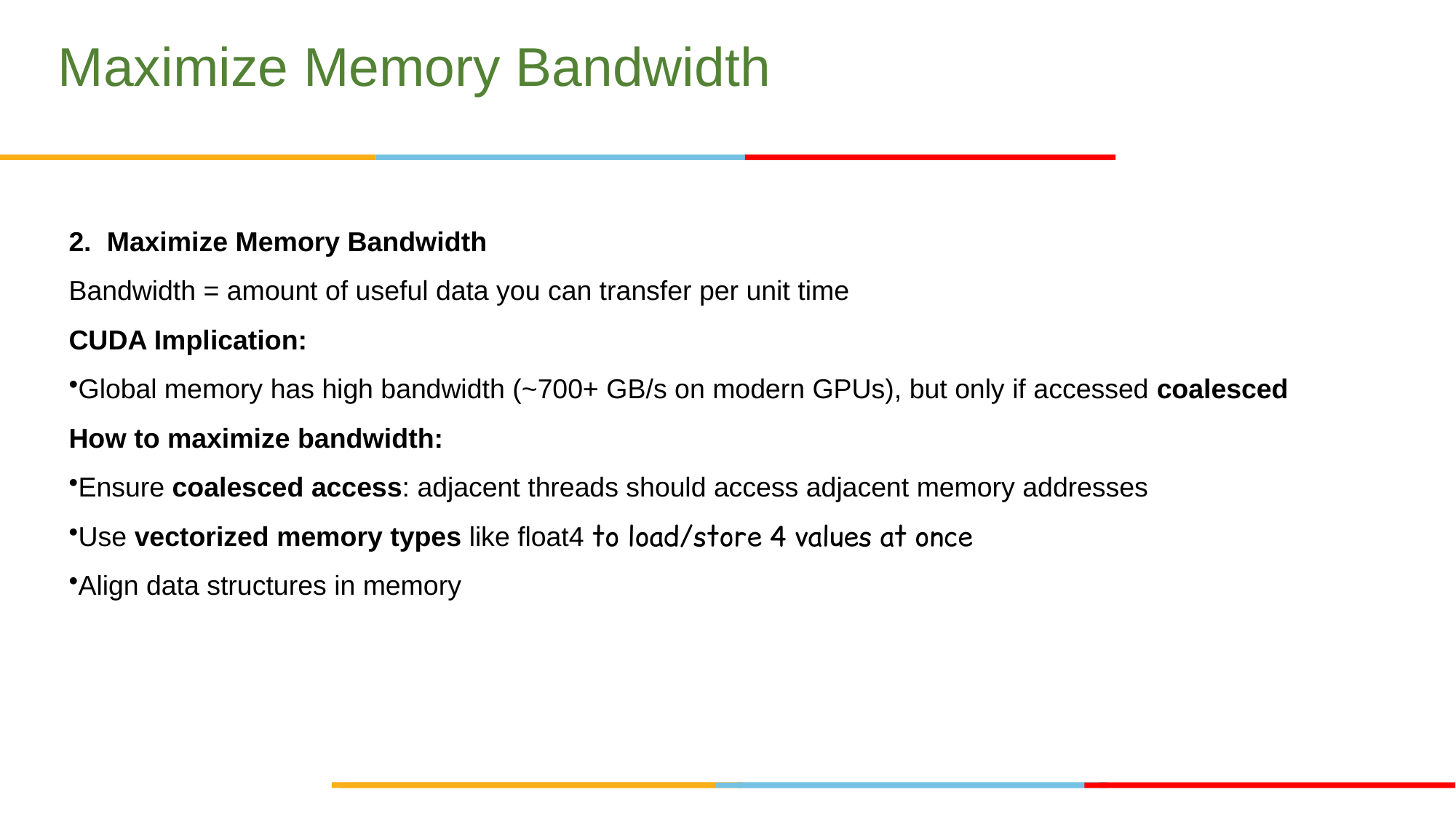

# Maximize Memory Bandwidth
2.  Maximize Memory Bandwidth
Bandwidth = amount of useful data you can transfer per unit time
CUDA Implication:
Global memory has high bandwidth (~700+ GB/s on modern GPUs), but only if accessed coalesced
How to maximize bandwidth:
Ensure coalesced access: adjacent threads should access adjacent memory addresses
Use vectorized memory types like float4 to load/store 4 values at once
Align data structures in memory